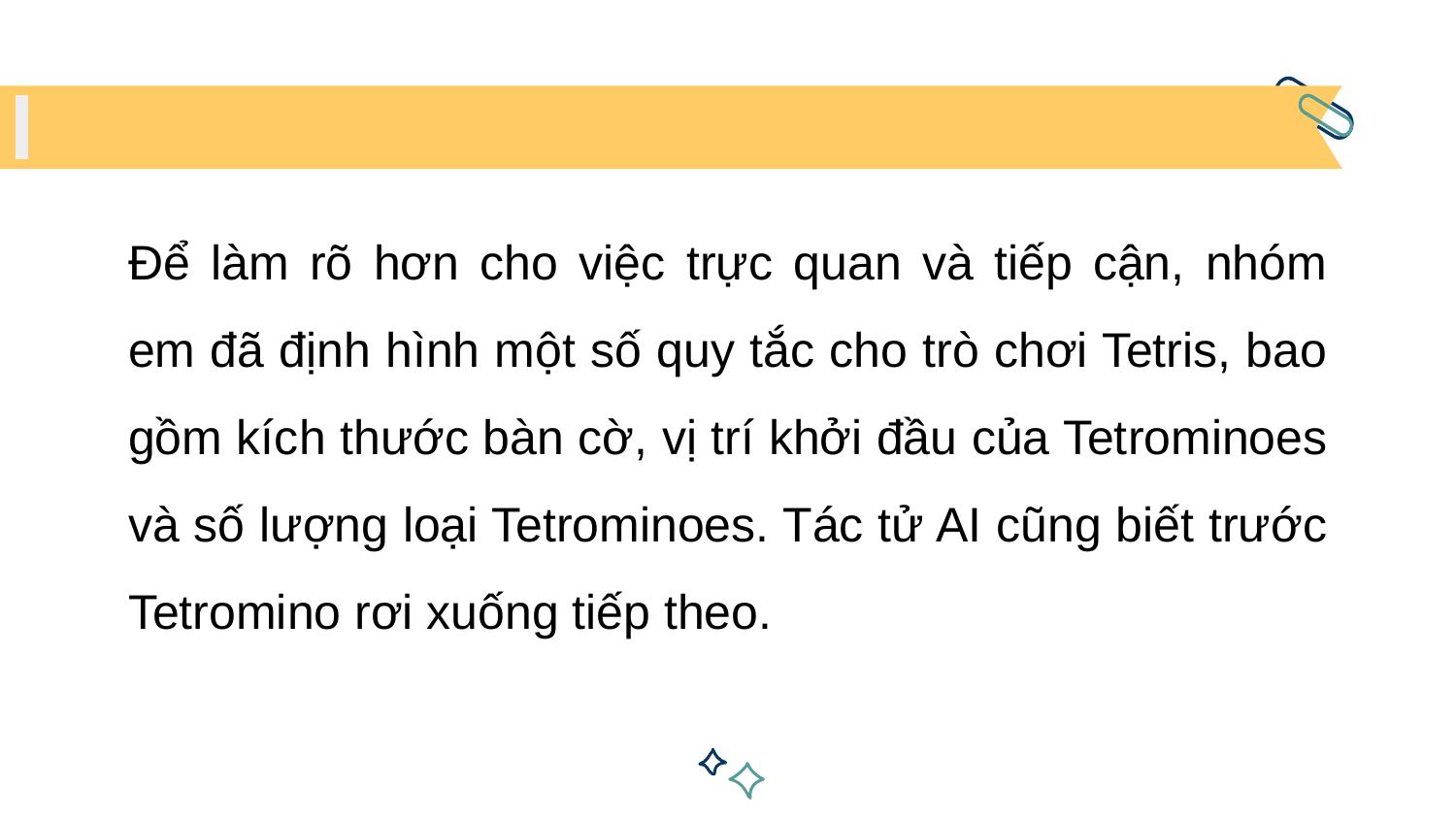

Để làm rõ hơn cho việc trực quan và tiếp cận, nhóm em đã định hình một số quy tắc cho trò chơi Tetris, bao gồm kích thước bàn cờ, vị trí khởi đầu của Tetrominoes và số lượng loại Tetrominoes. Tác tử AI cũng biết trước Tetromino rơi xuống tiếp theo.